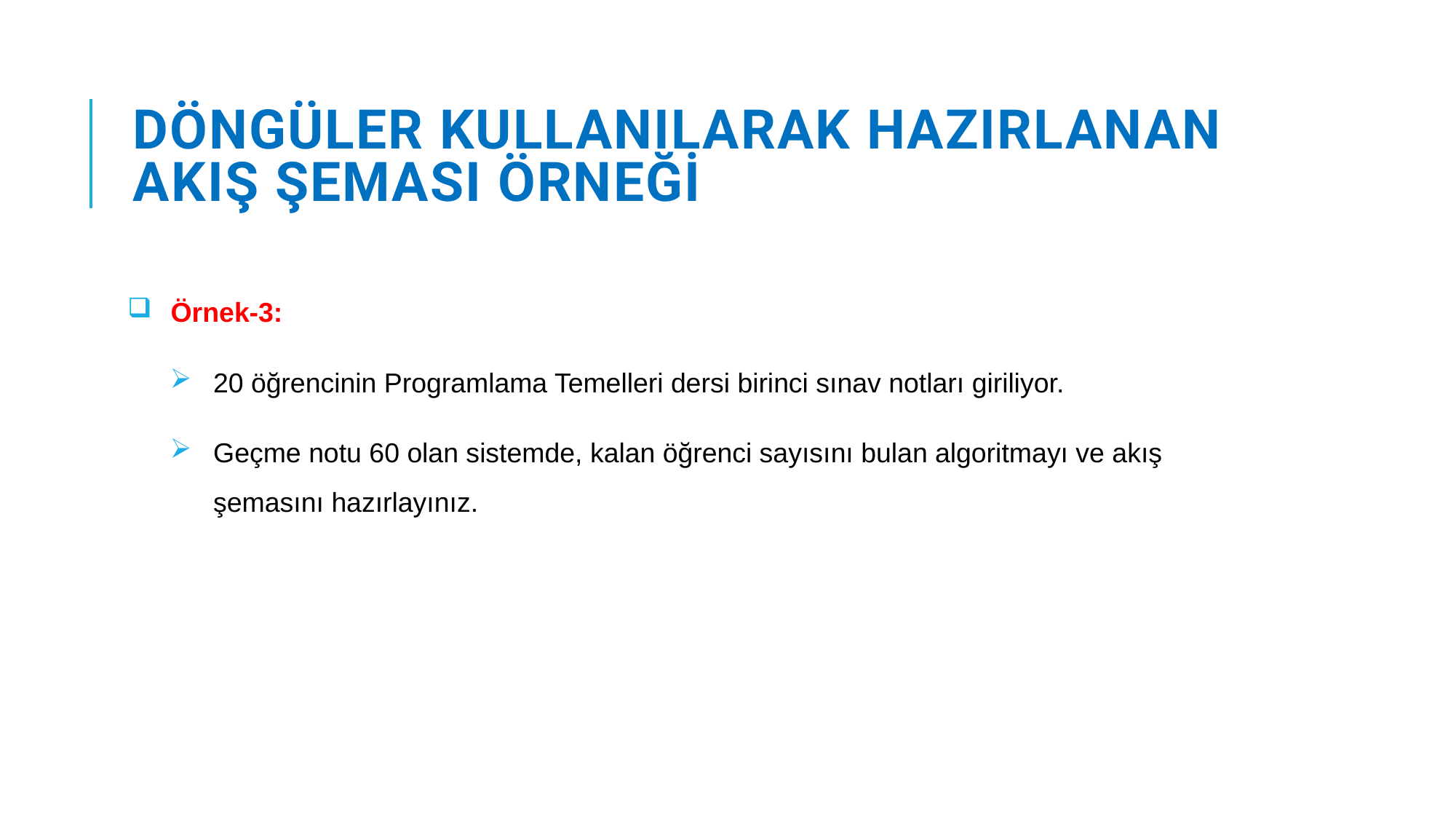

# Döngüler Kullanılarak Hazırlanan Akış Şeması Örneği
Örnek-3:
20 öğrencinin Programlama Temelleri dersi birinci sınav notları giriliyor.
Geçme notu 60 olan sistemde, kalan öğrenci sayısını bulan algoritmayı ve akış şemasını hazırlayınız.